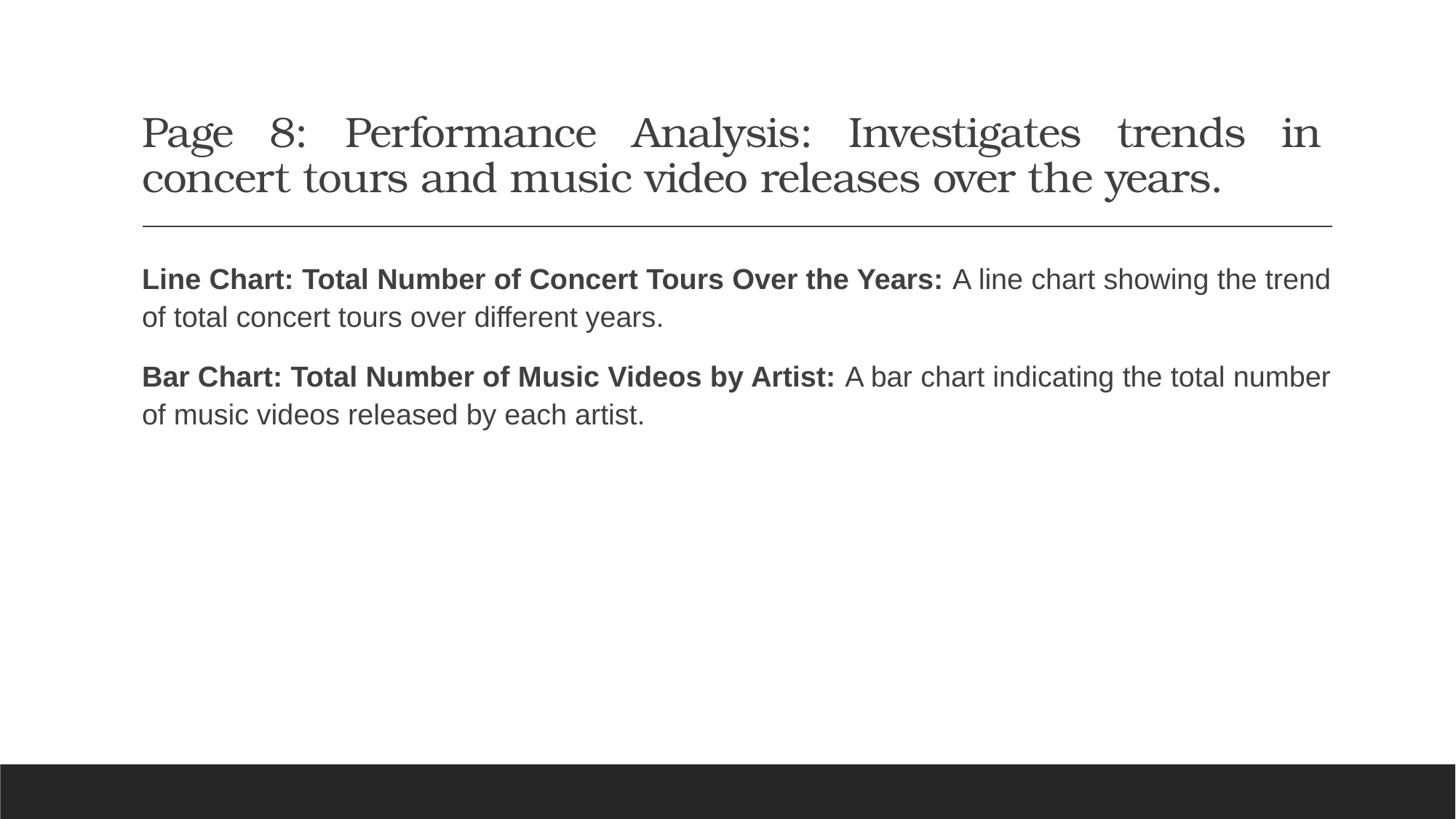

# Page 8: Performance Analysis: Investigates trends in concert tours and music video releases over the years.
Line Chart: Total Number of Concert Tours Over the Years: A line chart showing the trend of total concert tours over different years.
Bar Chart: Total Number of Music Videos by Artist: A bar chart indicating the total number of music videos released by each artist.